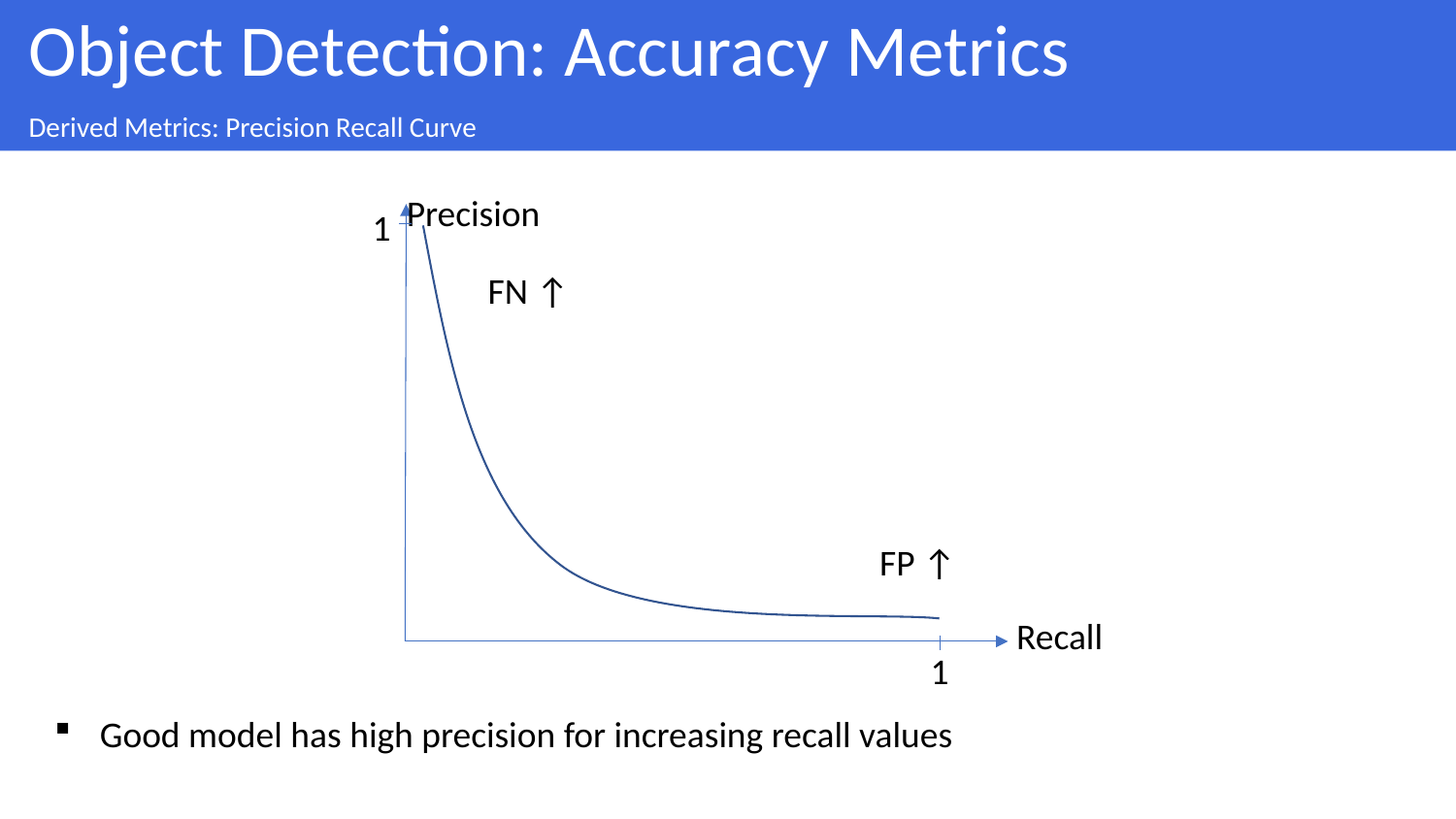

Object Detection: Accuracy Metrics
Derived Metrics: Precision Recall Curve

Precision
1
Recall
1

Good model has high precision for increasing recall values

FN ↑
FP ↑